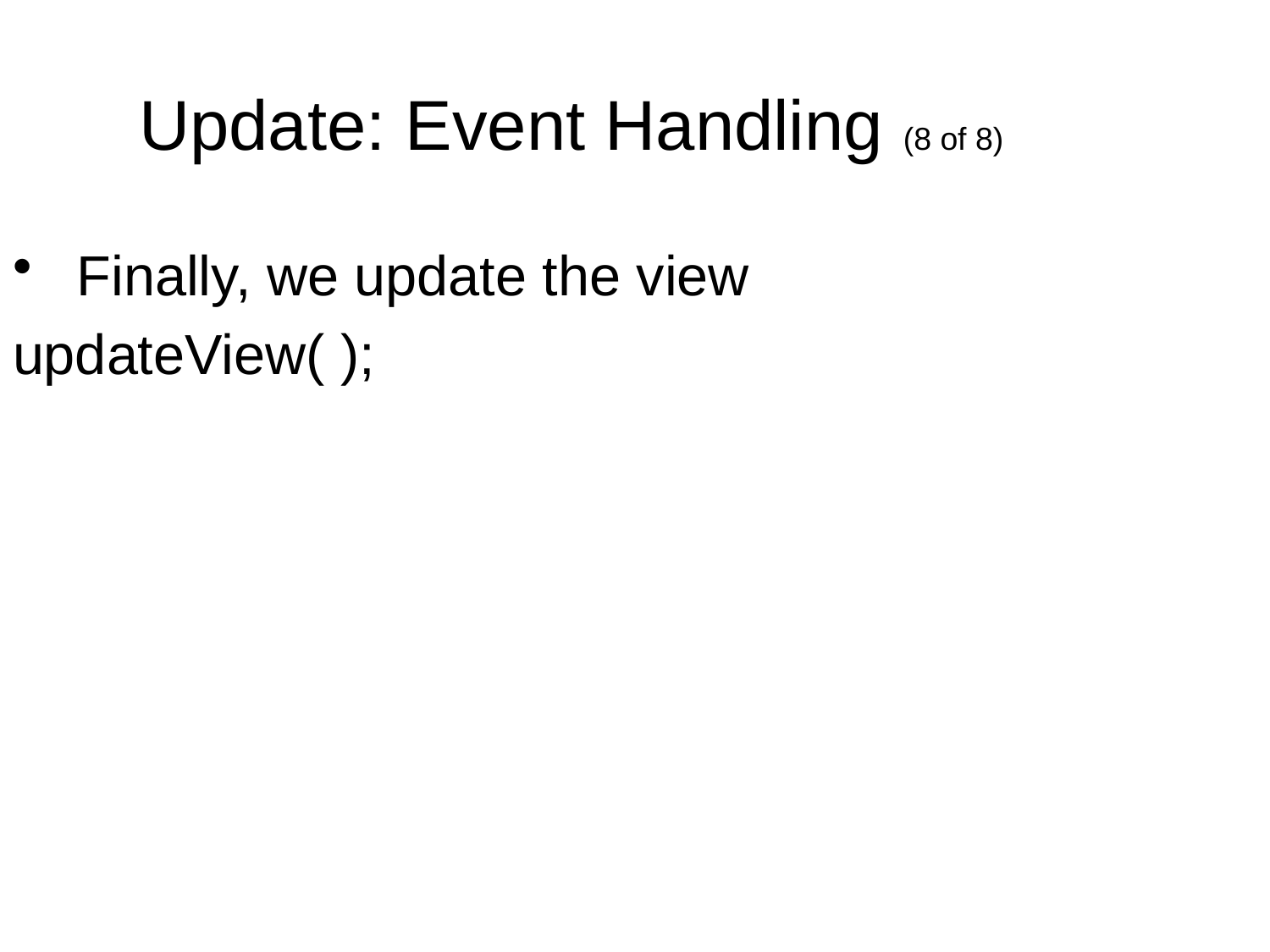

Update: Event Handling (8 of 8)
Finally, we update the view
updateView( );